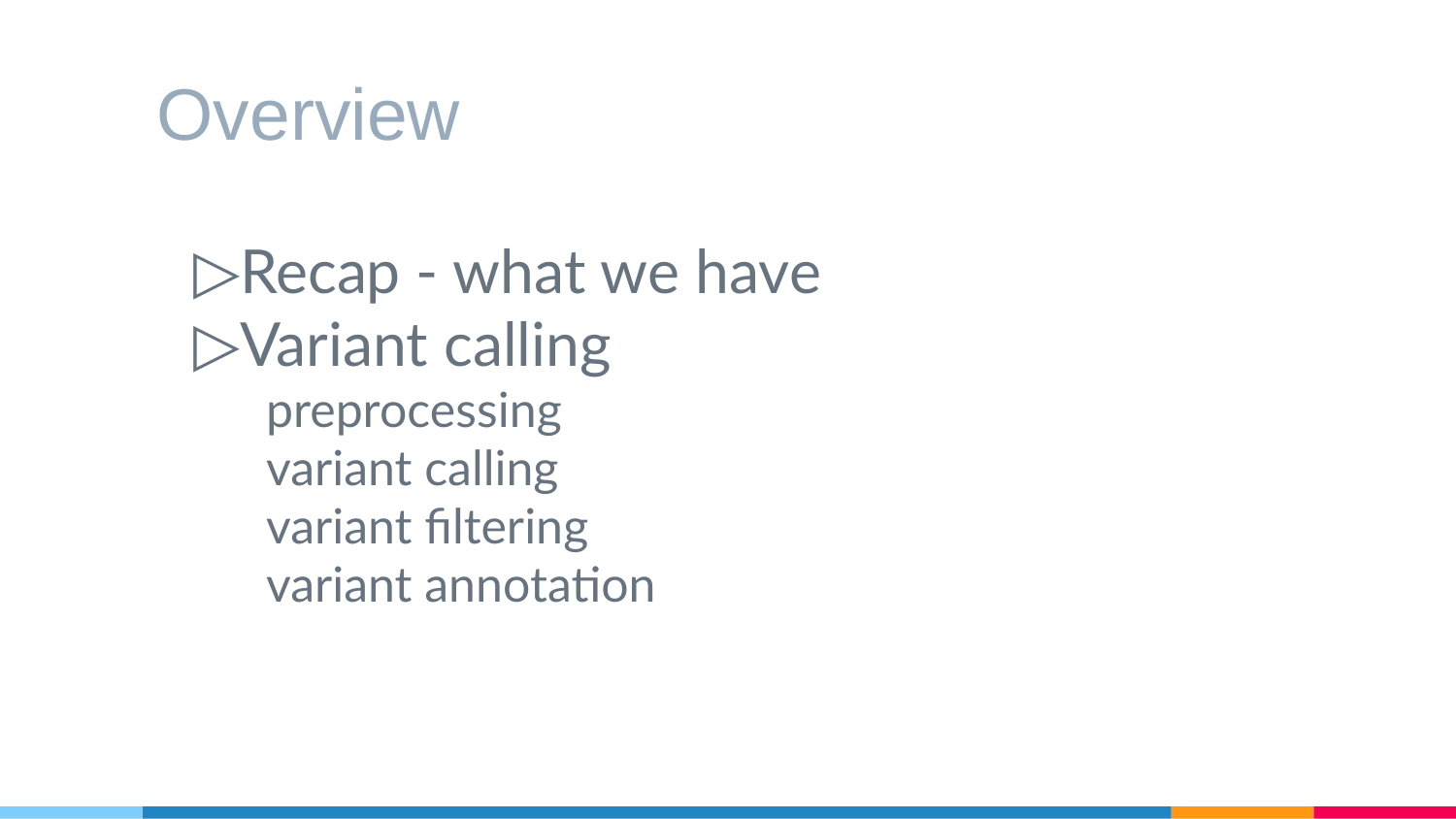

# Overview
Recap - what we have
Variant calling
preprocessing
variant calling
variant filtering
variant annotation